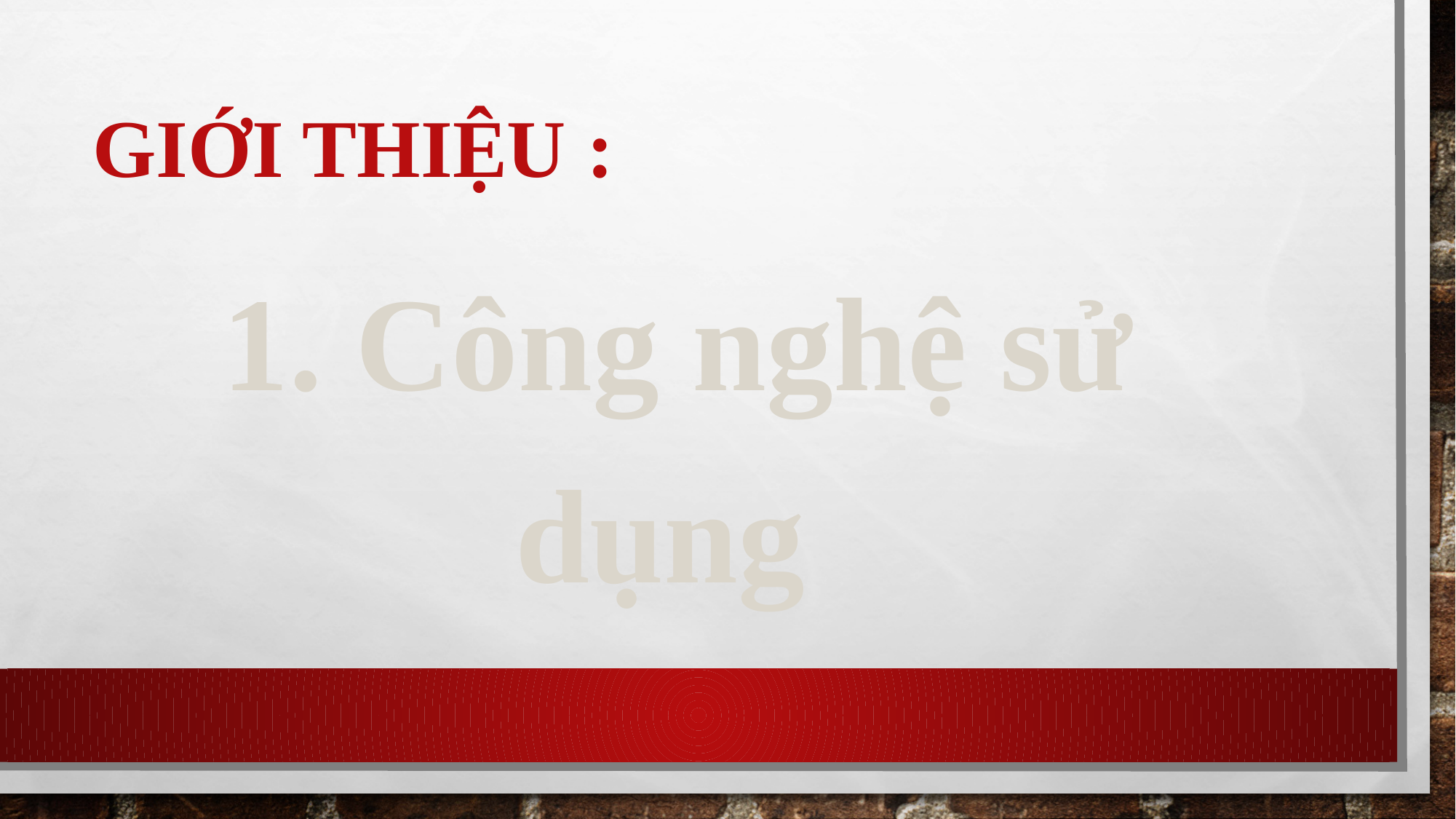

# Giới thiệu :
1. Công nghệ sử dụng